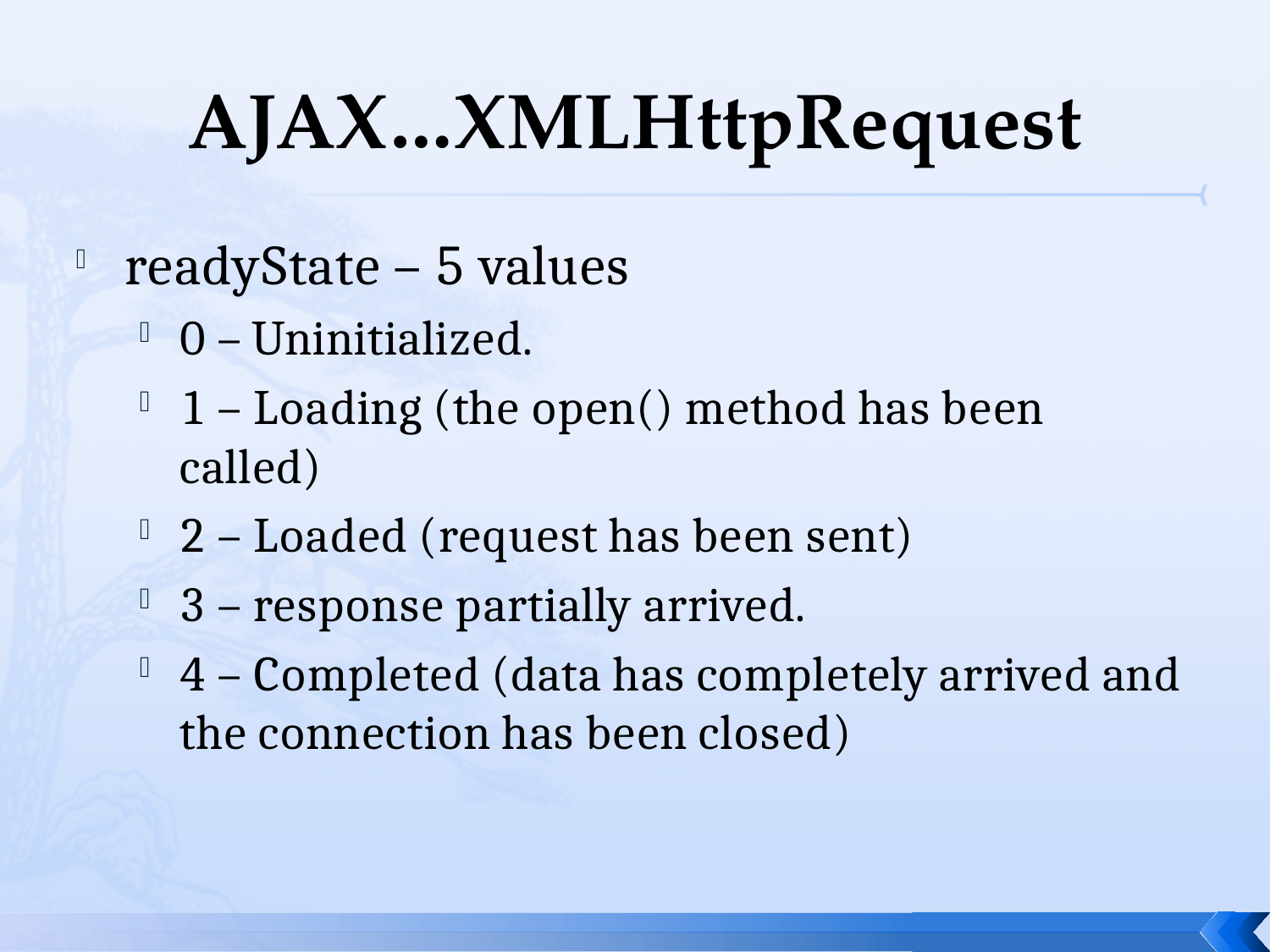

# AJAX…XMLHttpRequest
readyState – 5 values
0 – Uninitialized.
1 – Loading (the open() method has been called)
2 – Loaded (request has been sent)
3 – response partially arrived.
4 – Completed (data has completely arrived and the connection has been closed)